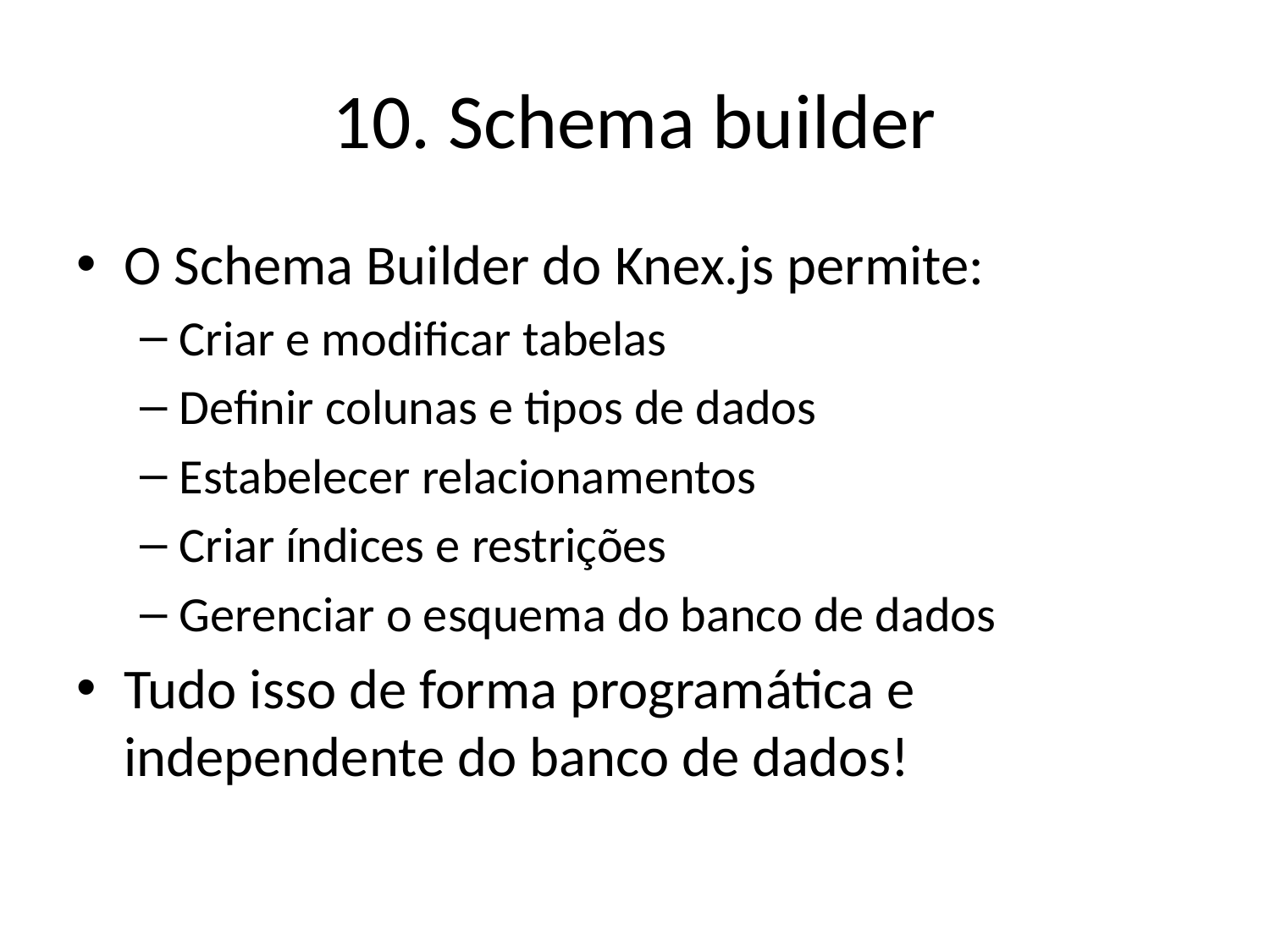

# 10. Schema builder
O Schema Builder do Knex.js permite:
Criar e modificar tabelas
Definir colunas e tipos de dados
Estabelecer relacionamentos
Criar índices e restrições
Gerenciar o esquema do banco de dados
Tudo isso de forma programática e independente do banco de dados!